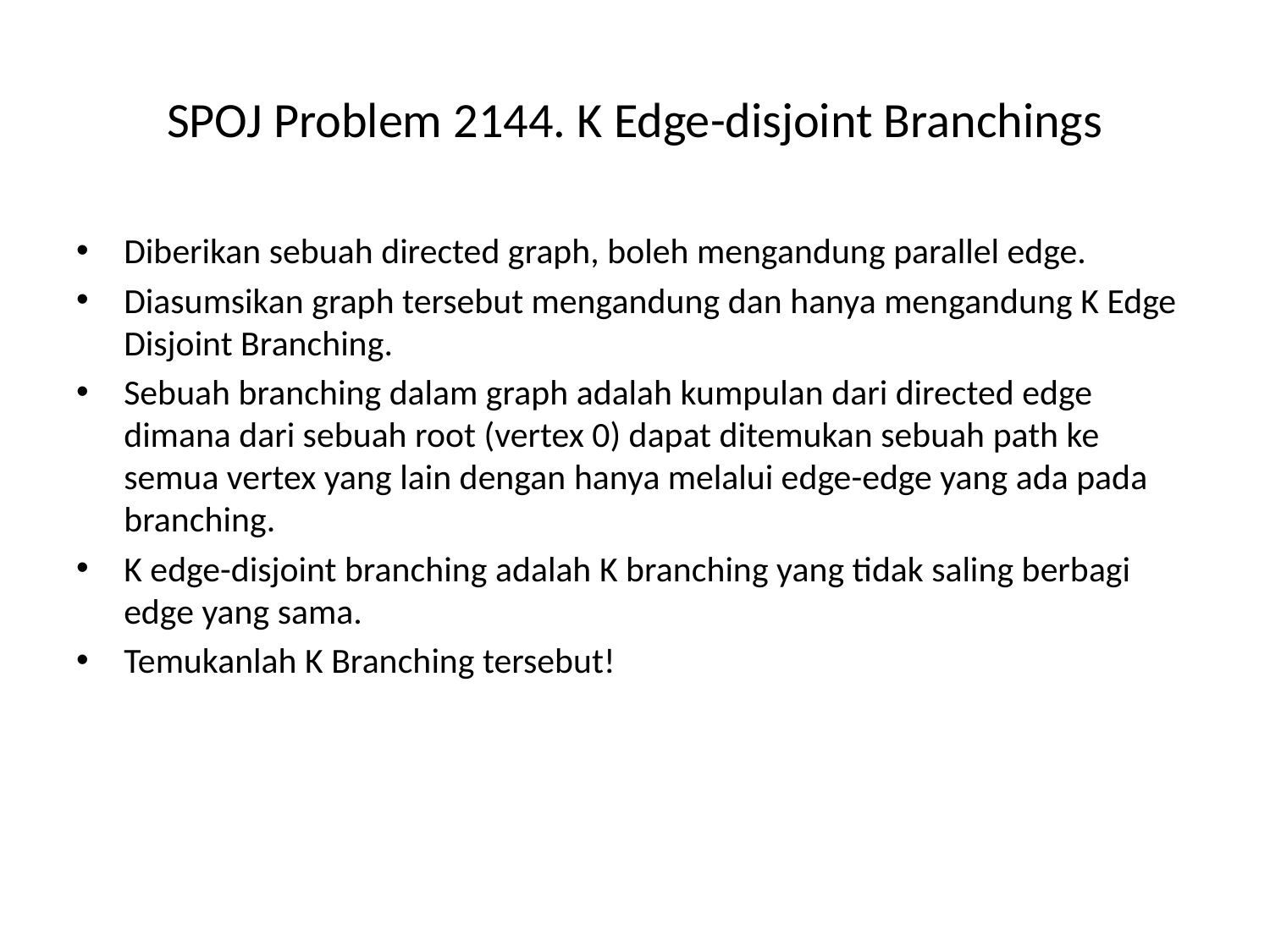

# SPOJ Problem 2144. K Edge-disjoint Branchings
Diberikan sebuah directed graph, boleh mengandung parallel edge.
Diasumsikan graph tersebut mengandung dan hanya mengandung K Edge Disjoint Branching.
Sebuah branching dalam graph adalah kumpulan dari directed edge dimana dari sebuah root (vertex 0) dapat ditemukan sebuah path ke semua vertex yang lain dengan hanya melalui edge-edge yang ada pada branching.
K edge-disjoint branching adalah K branching yang tidak saling berbagi edge yang sama.
Temukanlah K Branching tersebut!